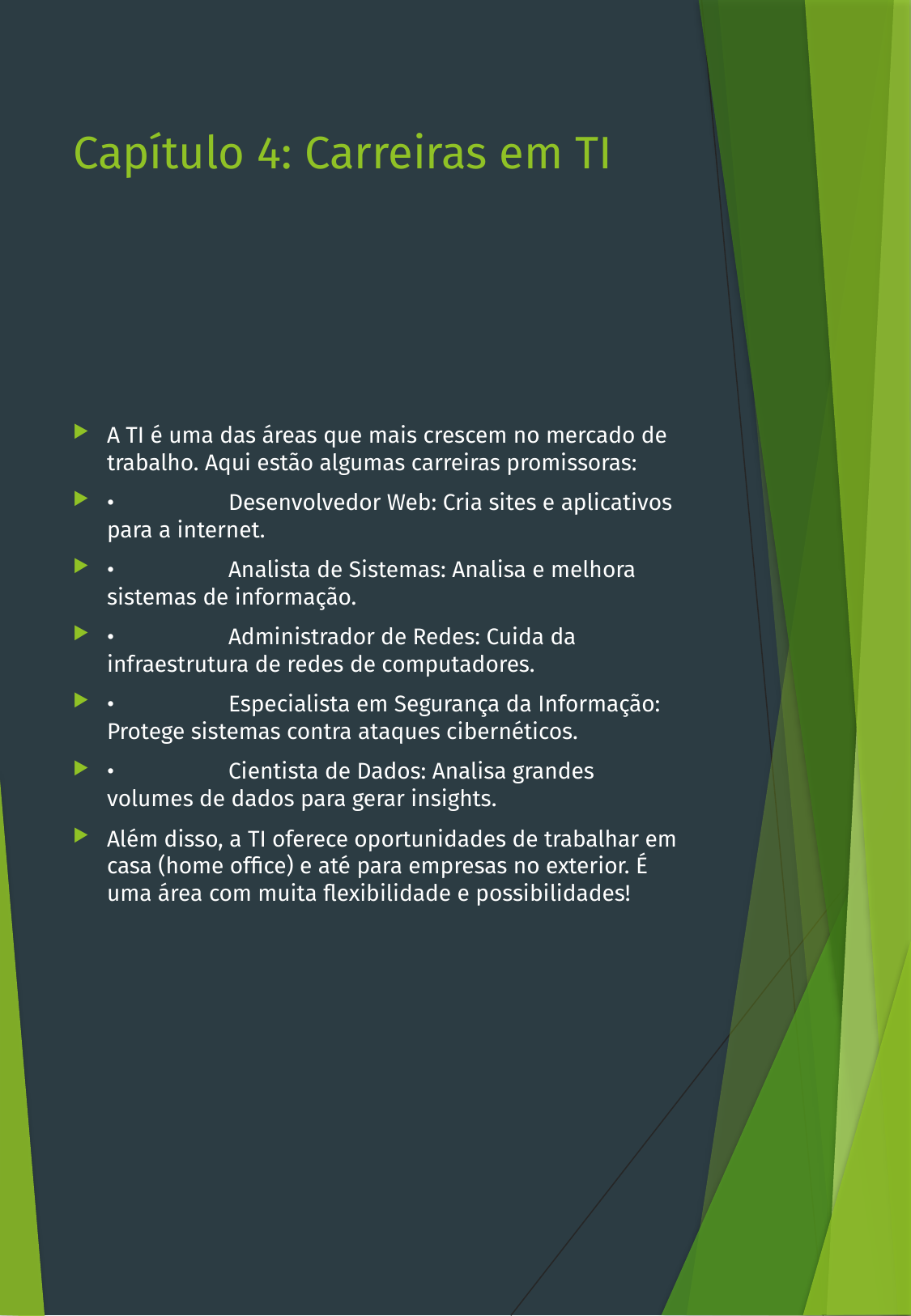

# Capítulo 4: Carreiras em TI
A TI é uma das áreas que mais crescem no mercado de trabalho. Aqui estão algumas carreiras promissoras:
•	Desenvolvedor Web: Cria sites e aplicativos para a internet.
•	Analista de Sistemas: Analisa e melhora sistemas de informação.
•	Administrador de Redes: Cuida da infraestrutura de redes de computadores.
•	Especialista em Segurança da Informação: Protege sistemas contra ataques cibernéticos.
•	Cientista de Dados: Analisa grandes volumes de dados para gerar insights.
Além disso, a TI oferece oportunidades de trabalhar em casa (home office) e até para empresas no exterior. É uma área com muita flexibilidade e possibilidades!